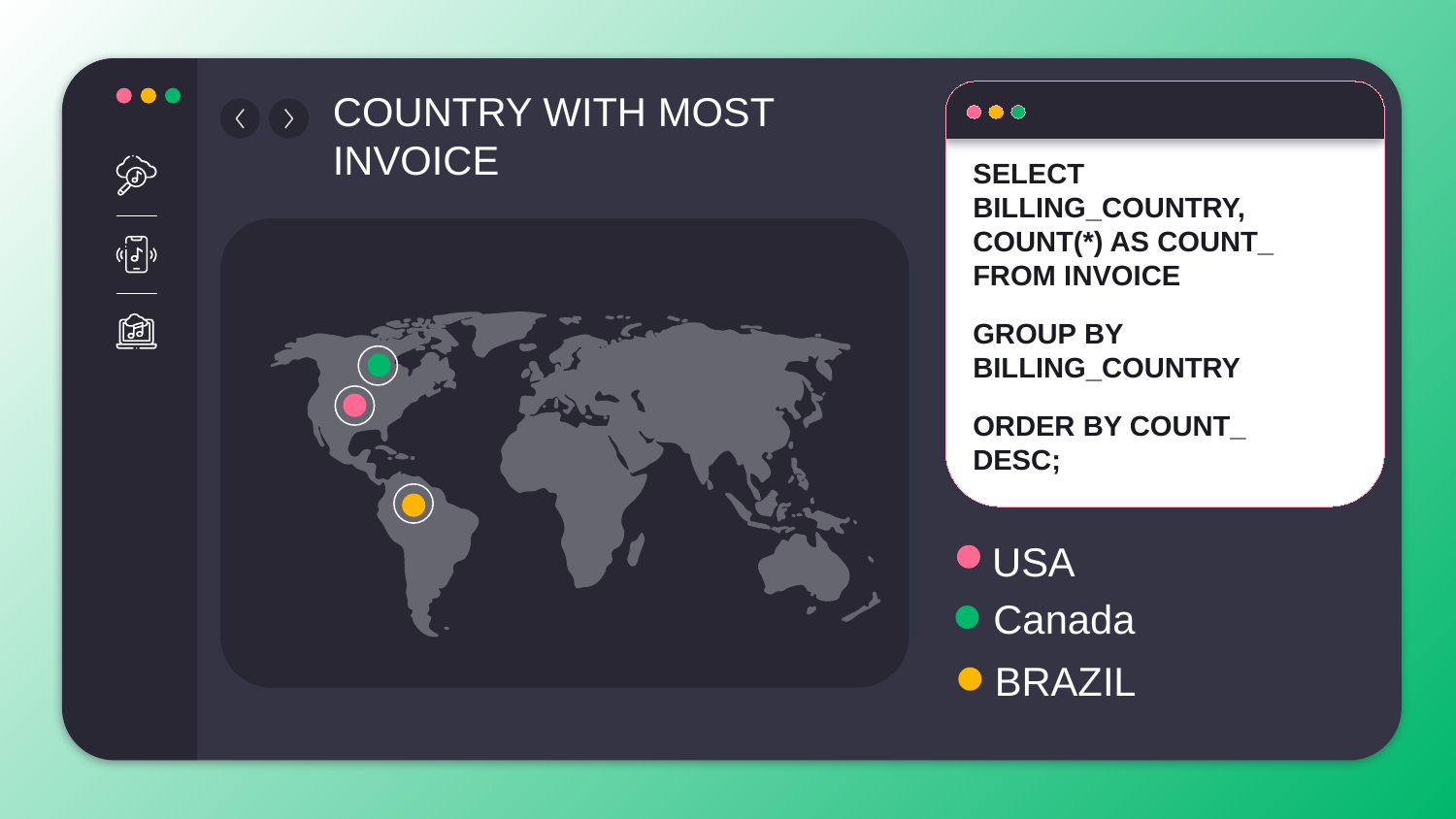

# COUNTRY WITH MOST INVOICE

SELECT BILLING_COUNTRY, COUNT(*) AS COUNT_ FROM INVOICE
GROUP BY BILLING_COUNTRY
ORDER BY COUNT_ DESC;

USA

Canada

BRAZIL